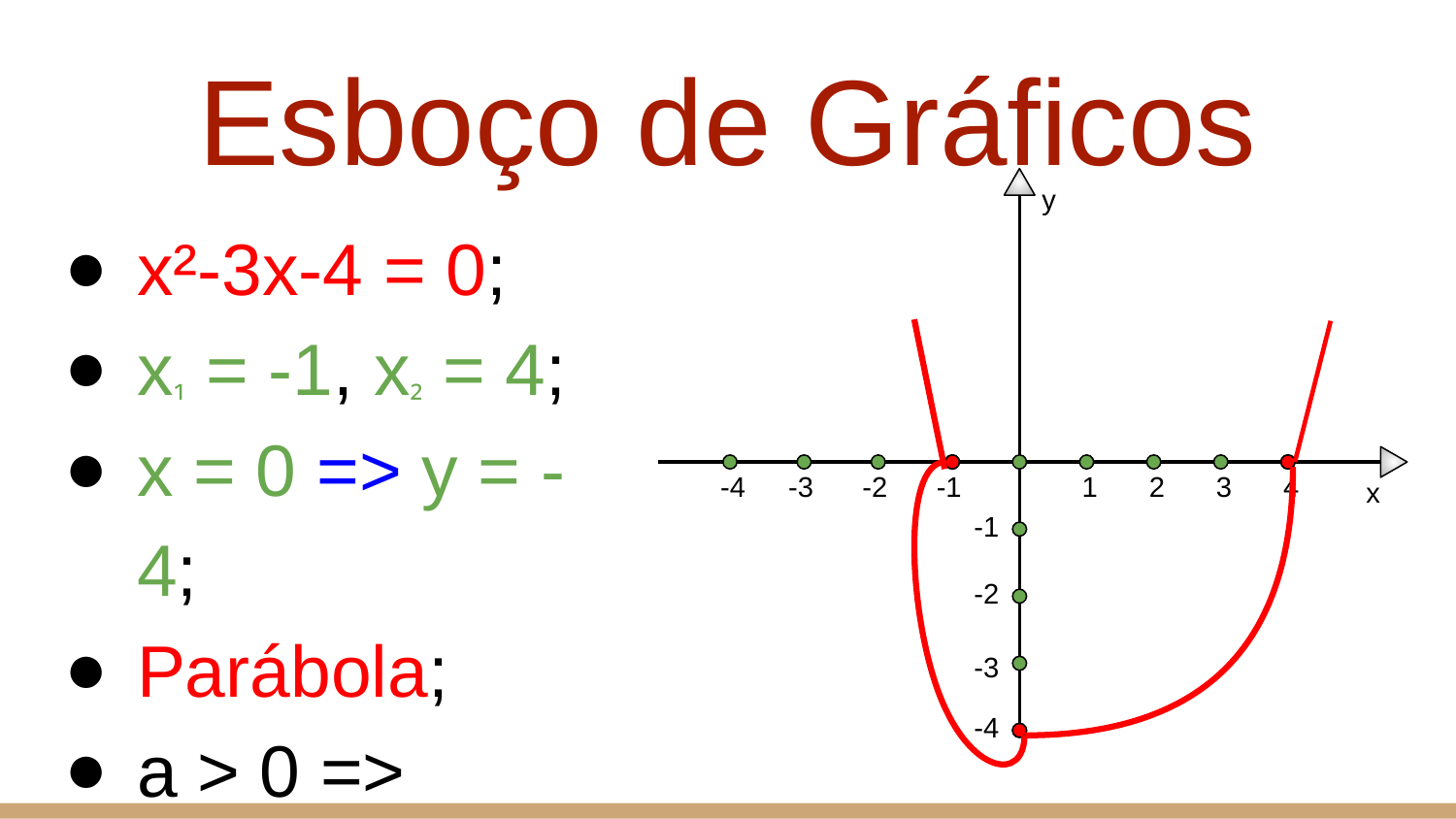

# Esboço de Gráficos

y
x²-3x-4 = 0;
x₁ = -1, x₂ = 4;
x = 0 => y = -4;
Parábola;
a > 0 => Formato é U;

-4
-3
-2
-1
1
2
3
4

x
-1

-2

-3

-4